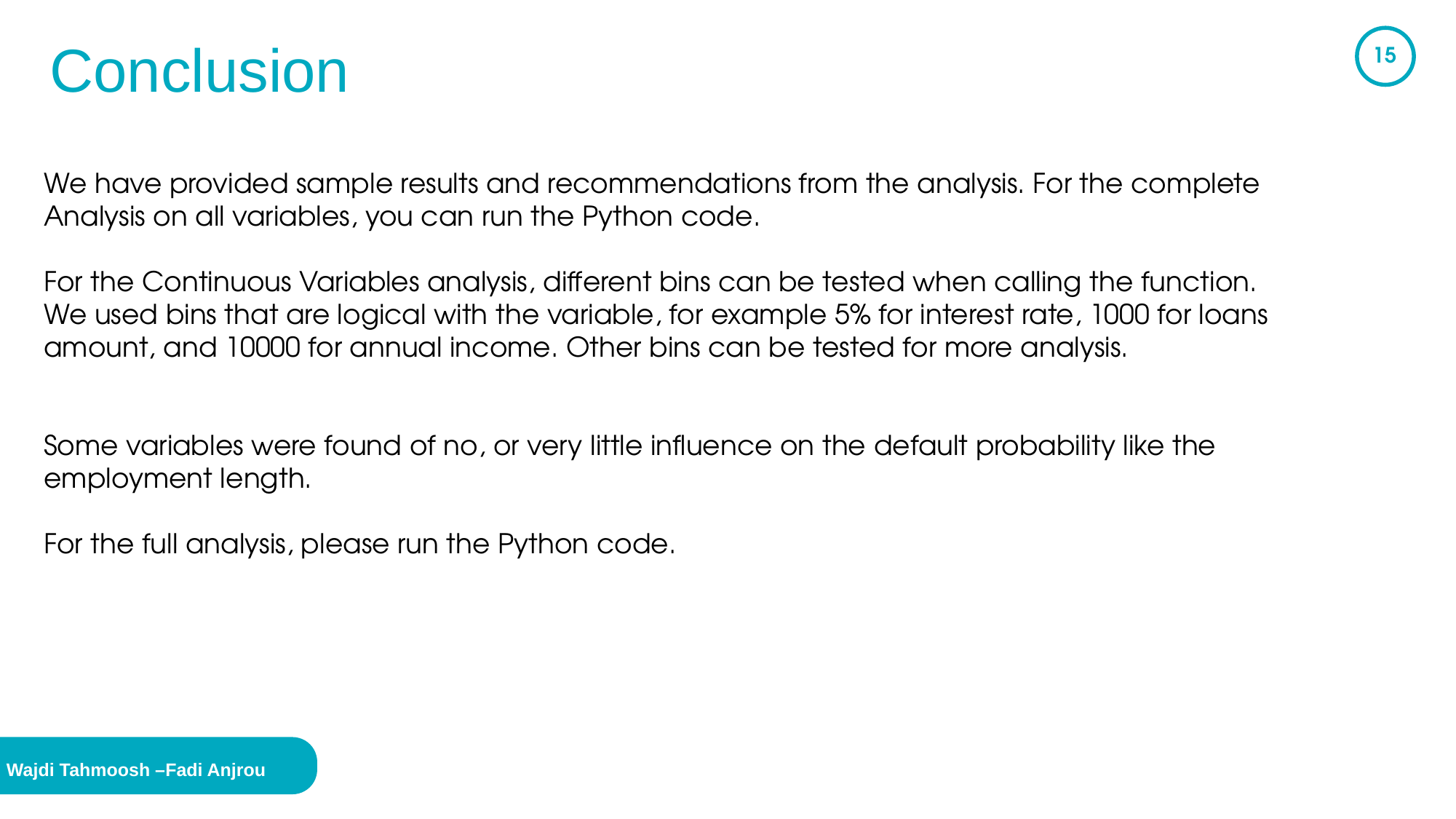

Conclusion
We have provided sample results and recommendations from the analysis. For the complete Analysis on all variables, you can run the Python code.

For the Continuous Variables analysis, different bins can be tested when calling the function. We used bins that are logical with the variable, for example 5% for interest rate, 1000 for loans amount, and 10000 for annual income. Other bins can be tested for more analysis.

Some variables were found of no, or very little influence on the default probability like the employment length.

For the full analysis, please run the Python code.